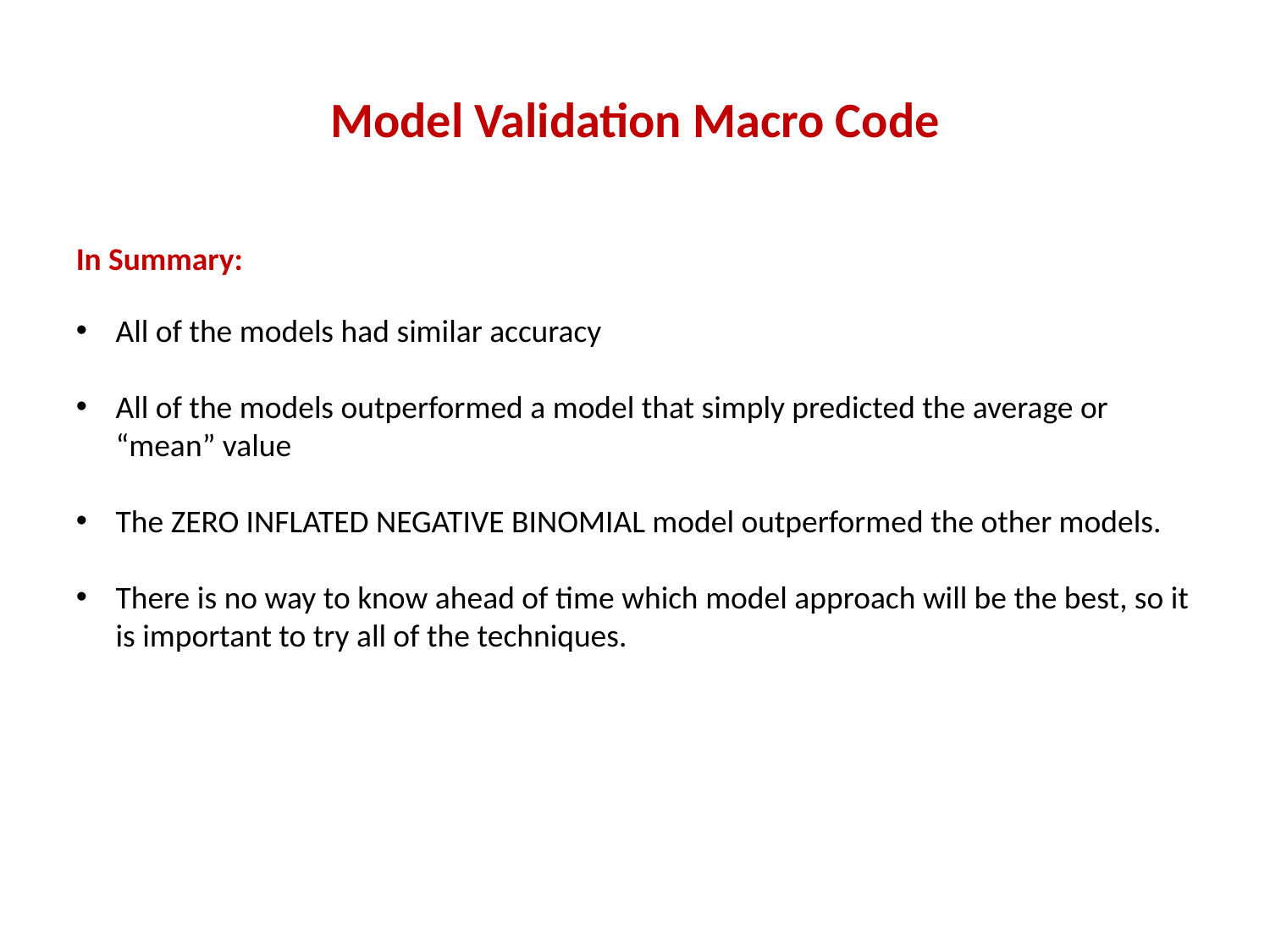

# Model Validation Macro Code
In Summary:

All of the models had similar accuracy

All of the models outperformed a model that simply predicted the average or “mean” value

The ZERO INFLATED NEGATIVE BINOMIAL model outperformed the other models.

There is no way to know ahead of time which model approach will be the best, so it is important to try all of the techniques.